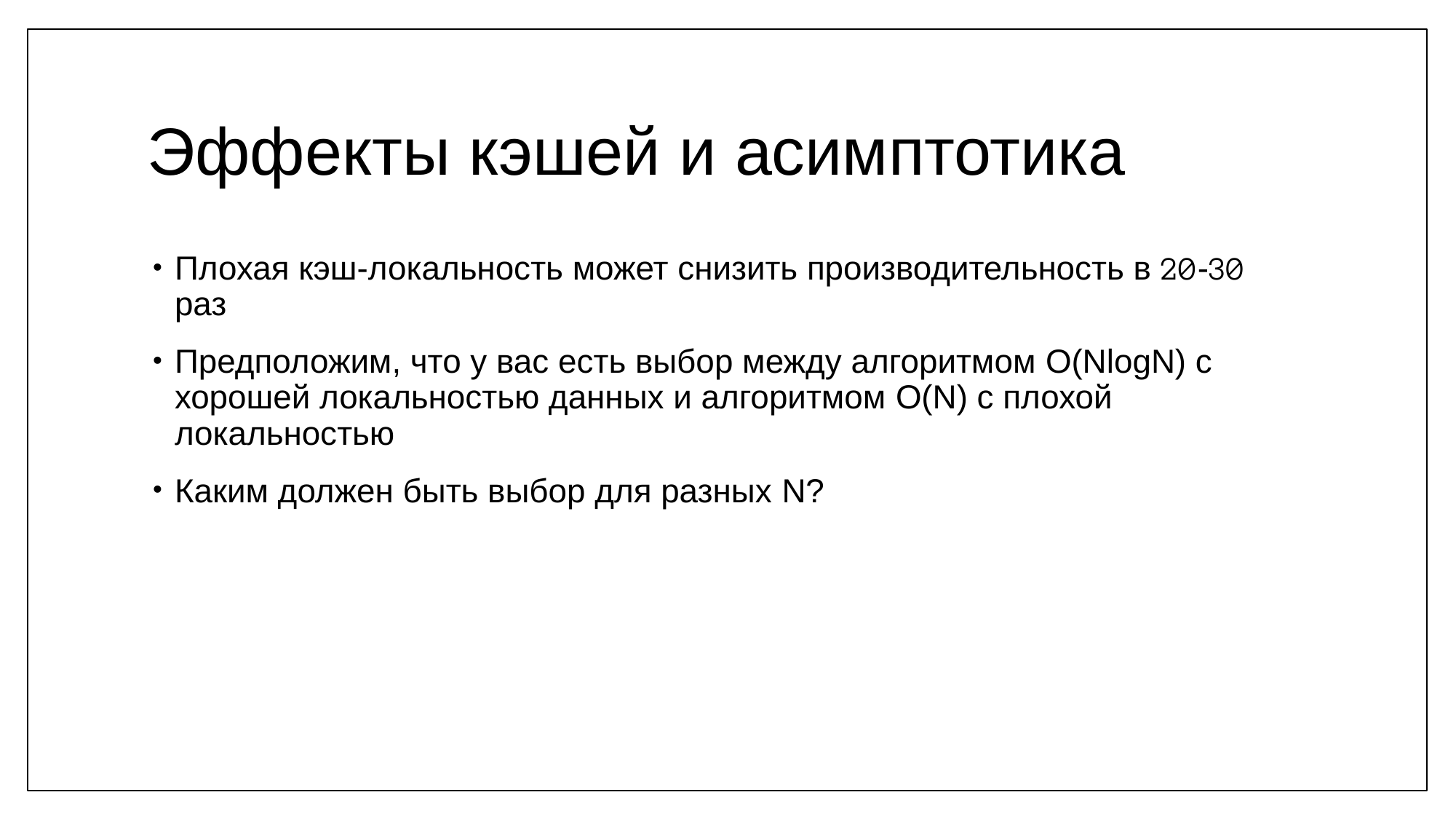

# Эффекты кэшей и асимптотика
Плохая кэш-локальность может снизить производительность в 20-30 раз
Предположим, что у вас есть выбор между алгоритмом O(NlogN) с хорошей локальностью данных и алгоритмом O(N) с плохой локальностью
Каким должен быть выбор для разных N?